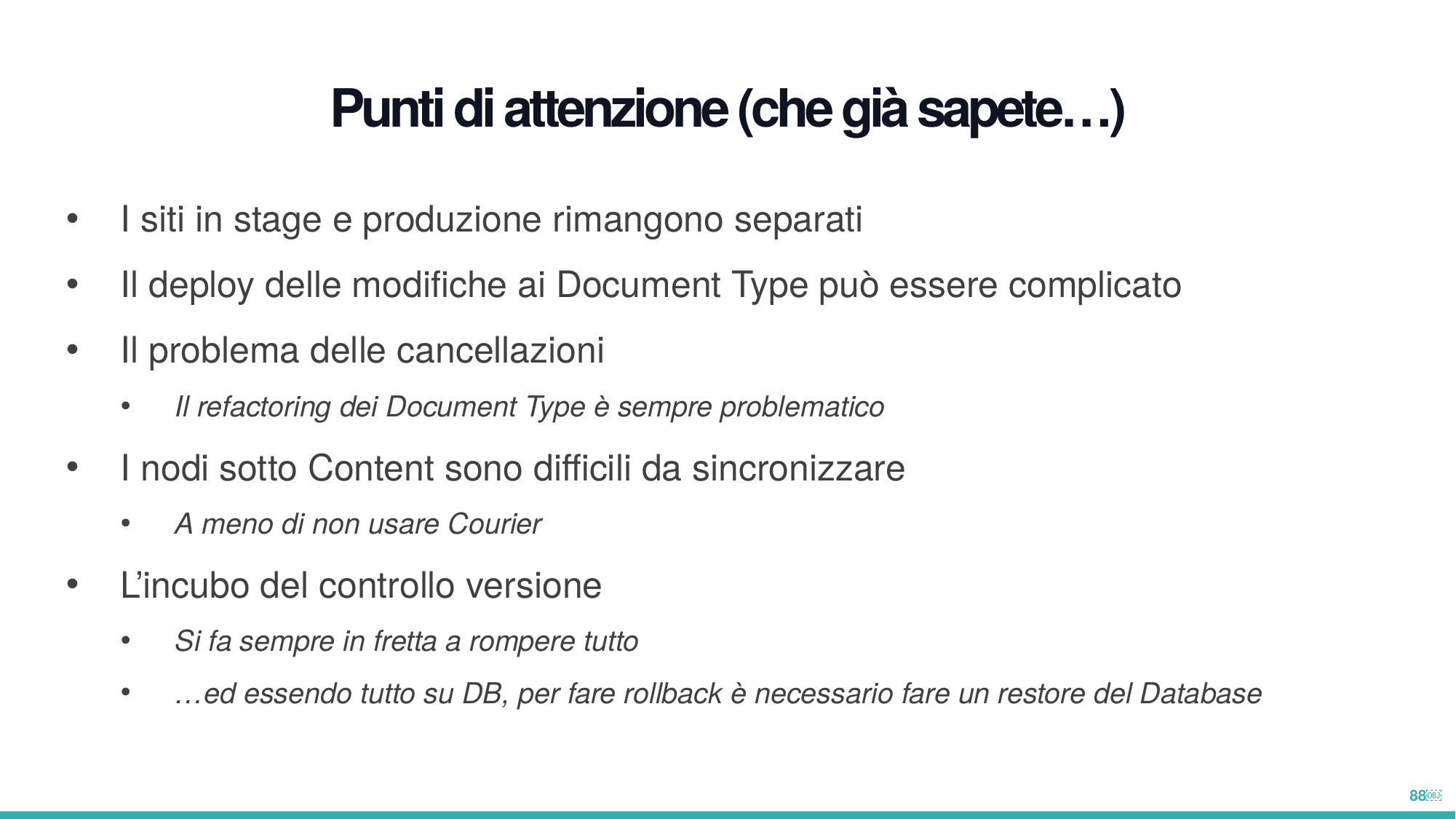

Punti di attenzione (che già sapete…)
I siti in stage e produzione rimangono separati
Il deploy delle modifiche ai Document Type può essere complicato
Il problema delle cancellazioni
Il refactoring dei Document Type è sempre problematico
I nodi sotto Content sono difficili da sincronizzare
A meno di non usare Courier
L’incubo del controllo versione
Si fa sempre in fretta a rompere tutto
…ed essendo tutto su DB, per fare rollback è necessario fare un restore del Database